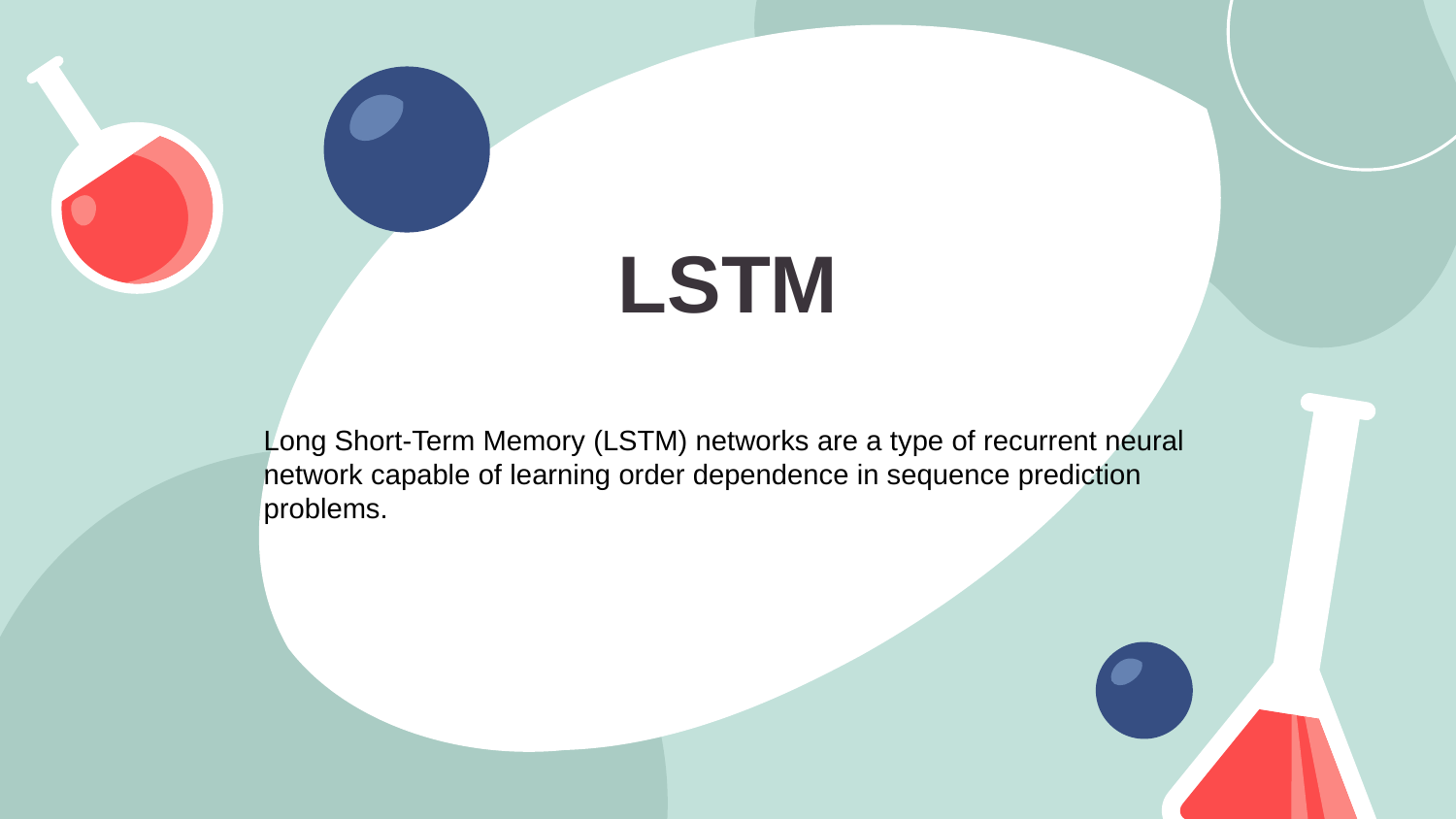

Long Short-Term Memory (LSTM) networks are a type of recurrent neural network capable of learning order dependence in sequence prediction problems.

# LSTM